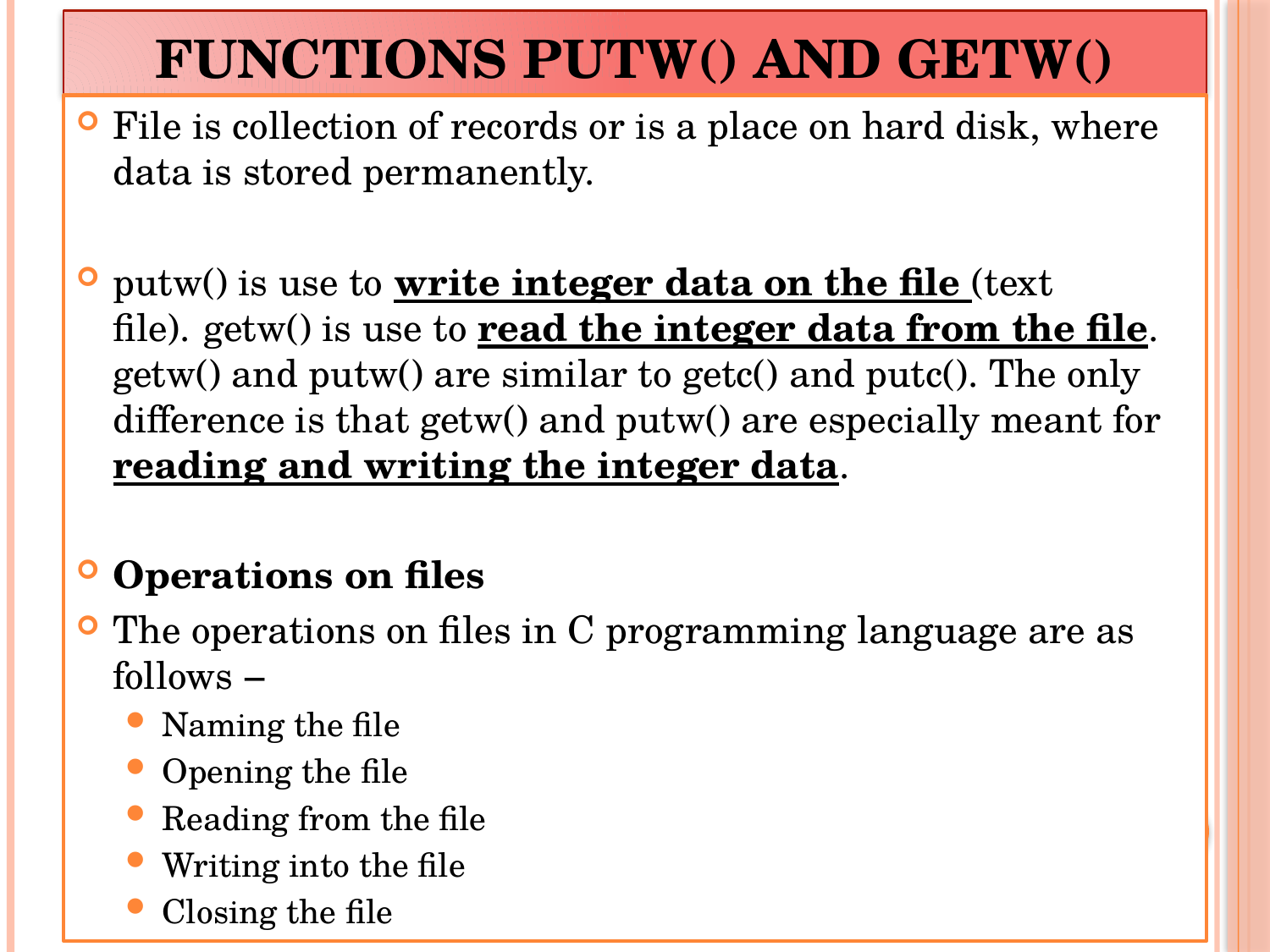

# functions putw() and getw()
File is collection of records or is a place on hard disk, where data is stored permanently.

putw() is use to write integer data on the file (text file). getw() is use to read the integer data from the file. getw() and putw() are similar to getc() and putc(). The only difference is that getw() and putw() are especially meant for reading and writing the integer data.

Operations on files
The operations on files in C programming language are as follows −
Naming the file
Opening the file
Reading from the file
Writing into the file
Closing the file